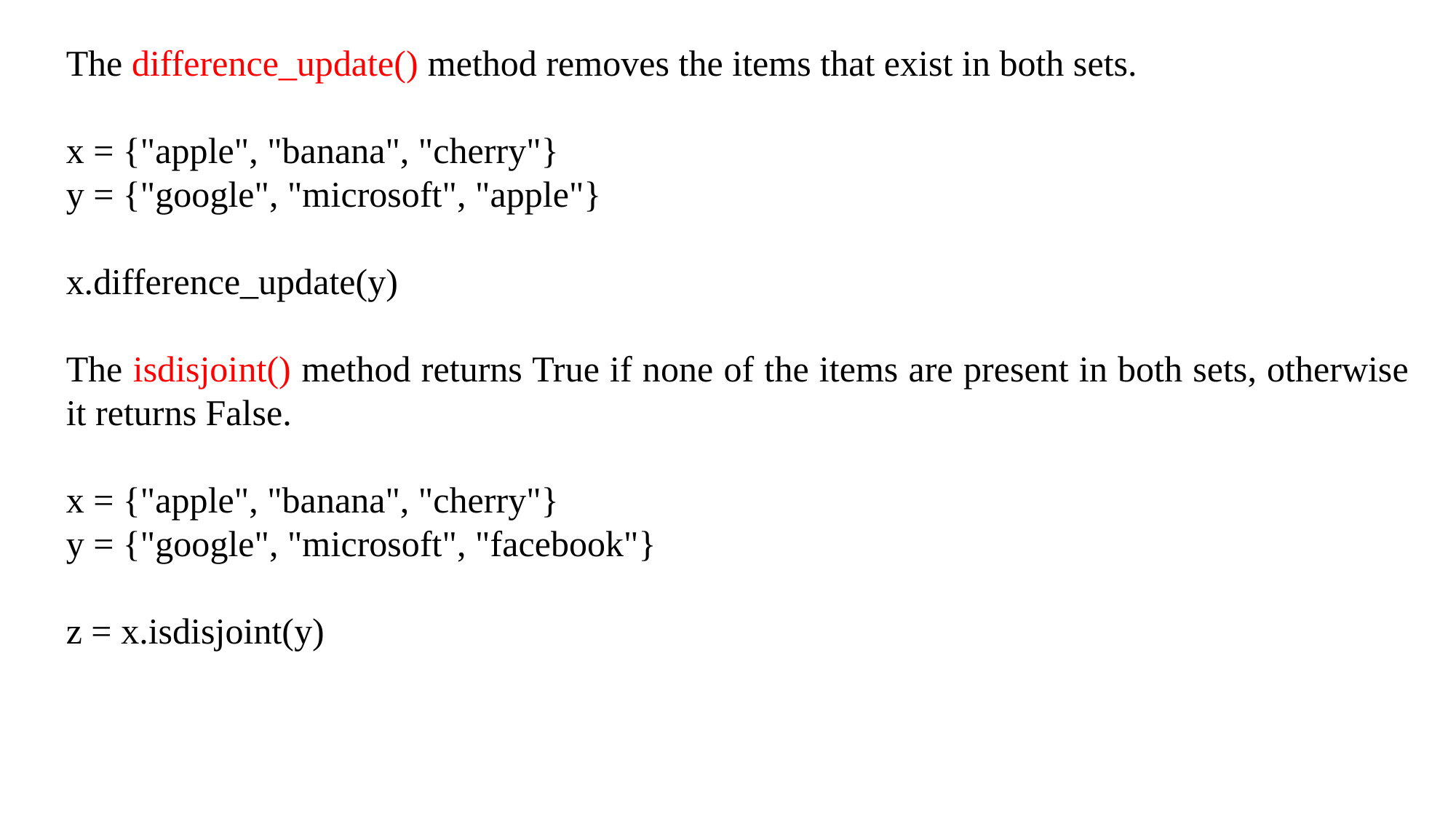

The difference_update() method removes the items that exist in both sets.

x = {"apple", "banana", "cherry"}
y = {"google", "microsoft", "apple"}

x.difference_update(y)

The isdisjoint() method returns True if none of the items are present in both sets, otherwise it returns False.

x = {"apple", "banana", "cherry"}
y = {"google", "microsoft", "facebook"}

z = x.isdisjoint(y)